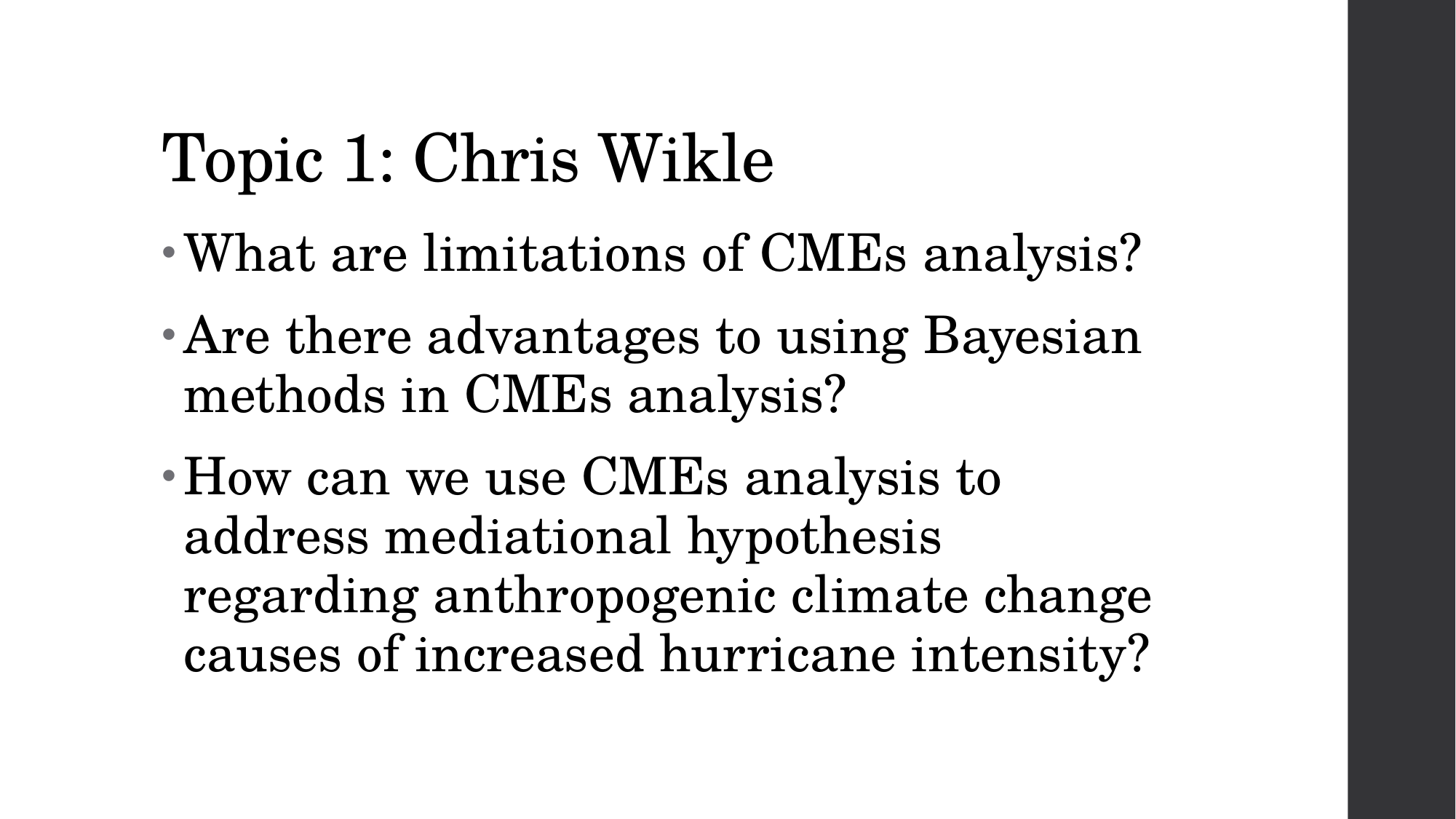

# Topic 1: Chris Wikle
What are limitations of CMEs analysis?
Are there advantages to using Bayesian methods in CMEs analysis?
How can we use CMEs analysis to address mediational hypothesis regarding anthropogenic climate change causes of increased hurricane intensity?